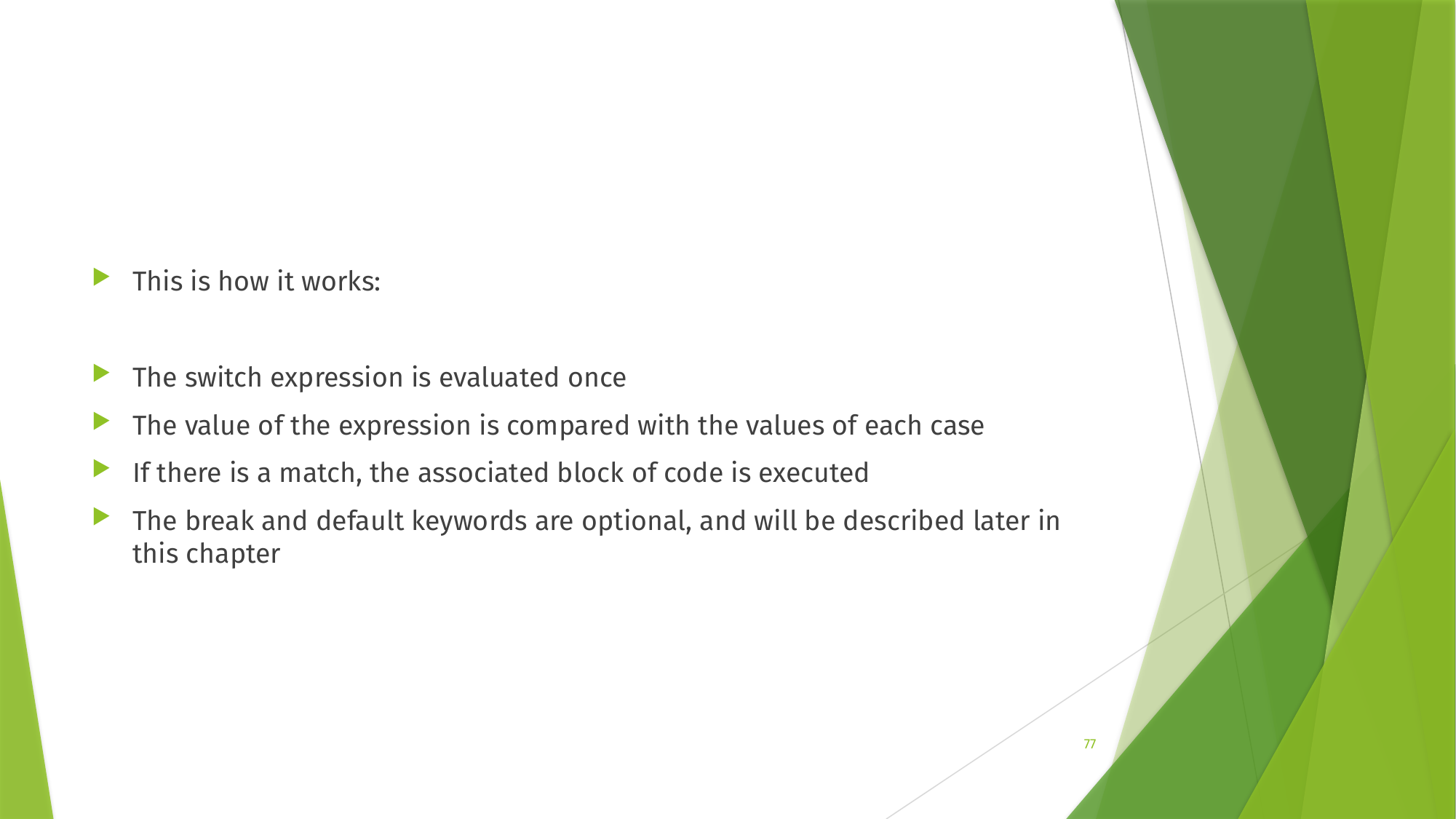

#
This is how it works:

The switch expression is evaluated once
The value of the expression is compared with the values of each case
If there is a match, the associated block of code is executed
The break and default keywords are optional, and will be described later in this chapter
77